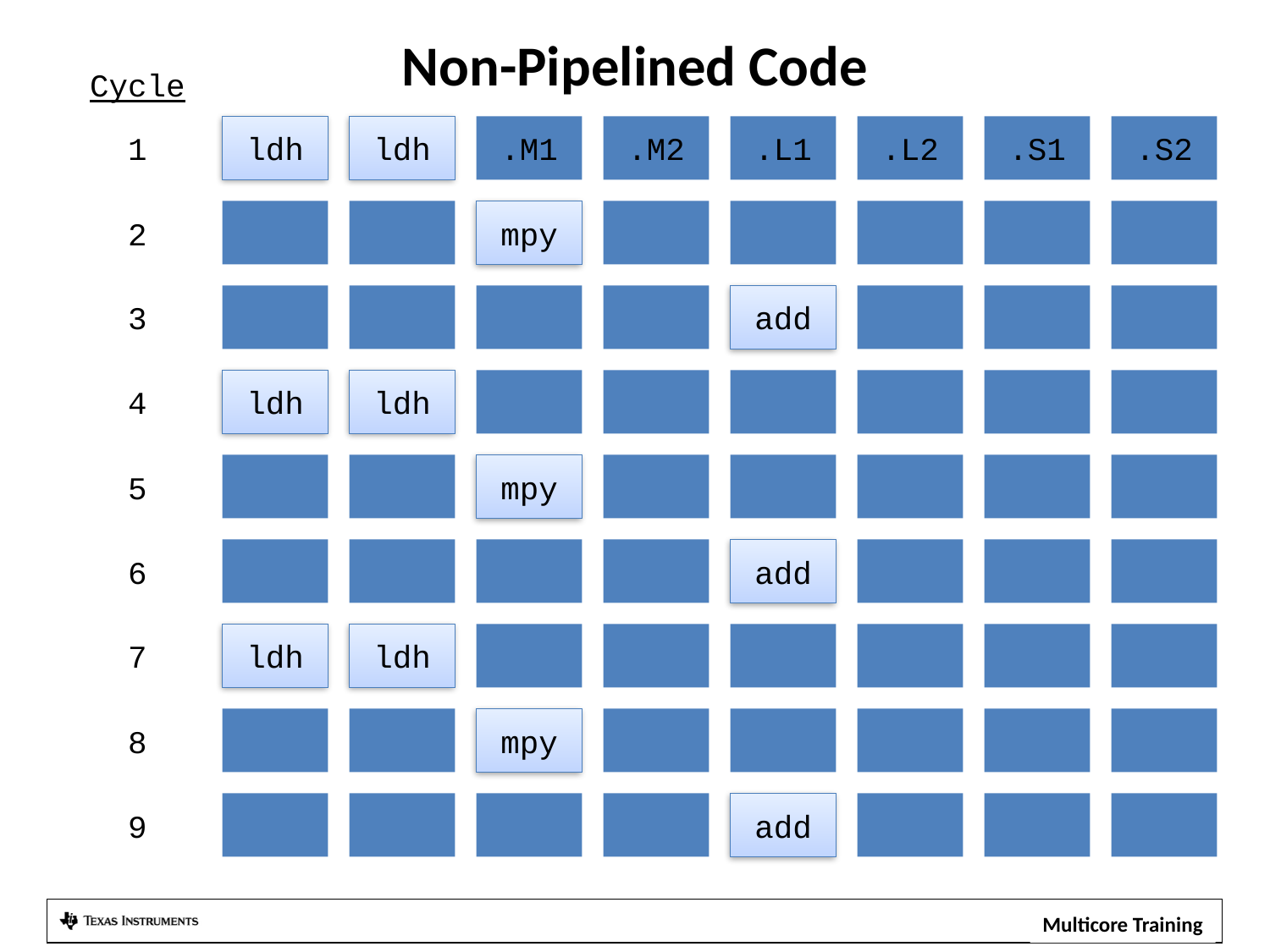

# Non-Pipelined Code
Cycle
1
ldh
ldh
.D1
.D2
.M1
.M2
.L1
.L2
.S1
.S2
2

mpy
3

add
4

ldh
ldh
5

mpy
6

add
7

ldh
ldh
8

mpy
9

add